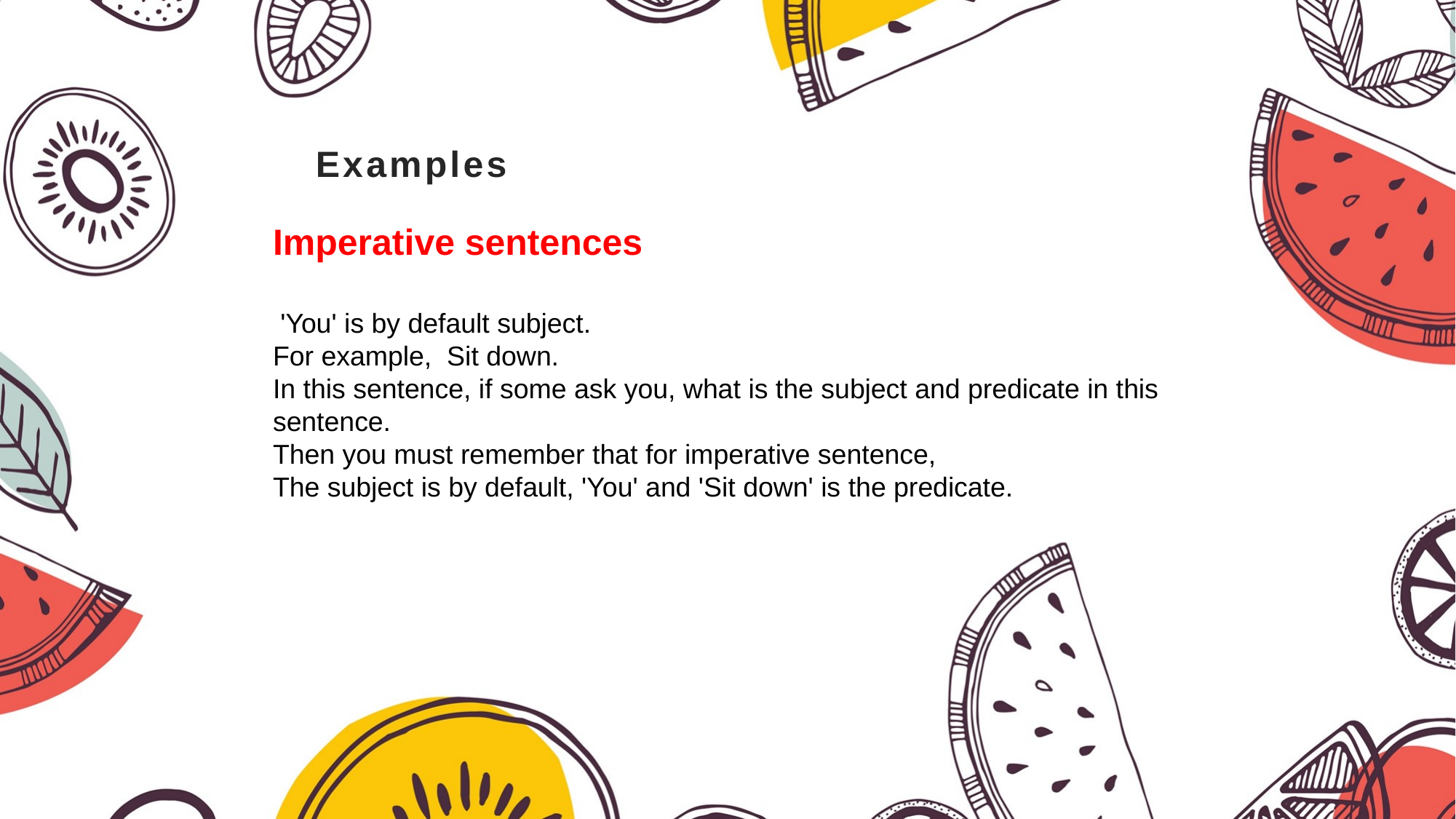

# Examples
Imperative sentences

 'You' is by default subject.
For example,  Sit down.
In this sentence, if some ask you, what is the subject and predicate in this sentence.
Then you must remember that for imperative sentence,
The subject is by default, 'You' and 'Sit down' is the predicate.